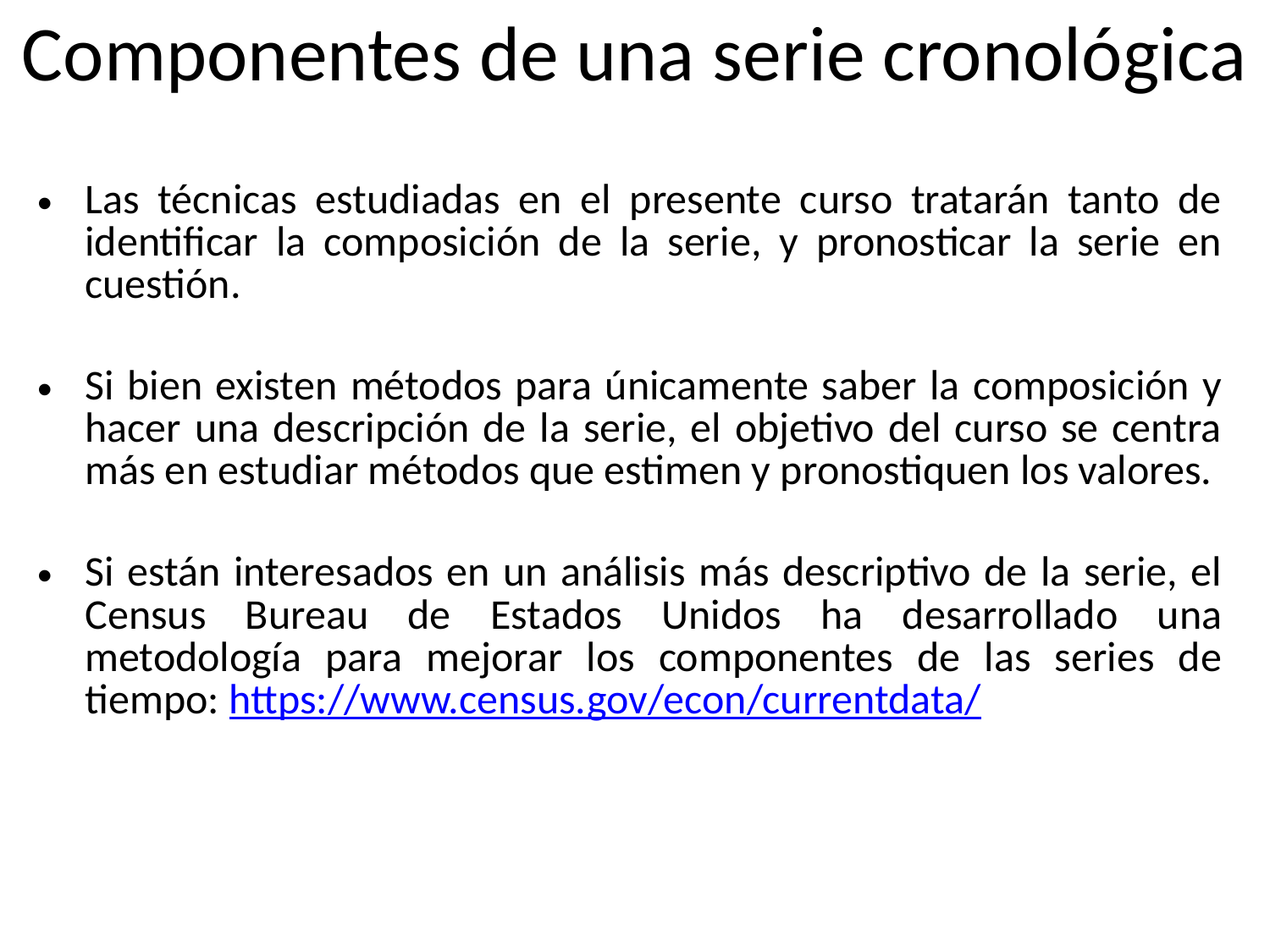

Componentes de una serie cronológica
Las técnicas estudiadas en el presente curso tratarán tanto de identificar la composición de la serie, y pronosticar la serie en cuestión.

Si bien existen métodos para únicamente saber la composición y hacer una descripción de la serie, el objetivo del curso se centra más en estudiar métodos que estimen y pronostiquen los valores.

Si están interesados en un análisis más descriptivo de la serie, el Census Bureau de Estados Unidos ha desarrollado una metodología para mejorar los componentes de las series de tiempo: https://www.census.gov/econ/currentdata/